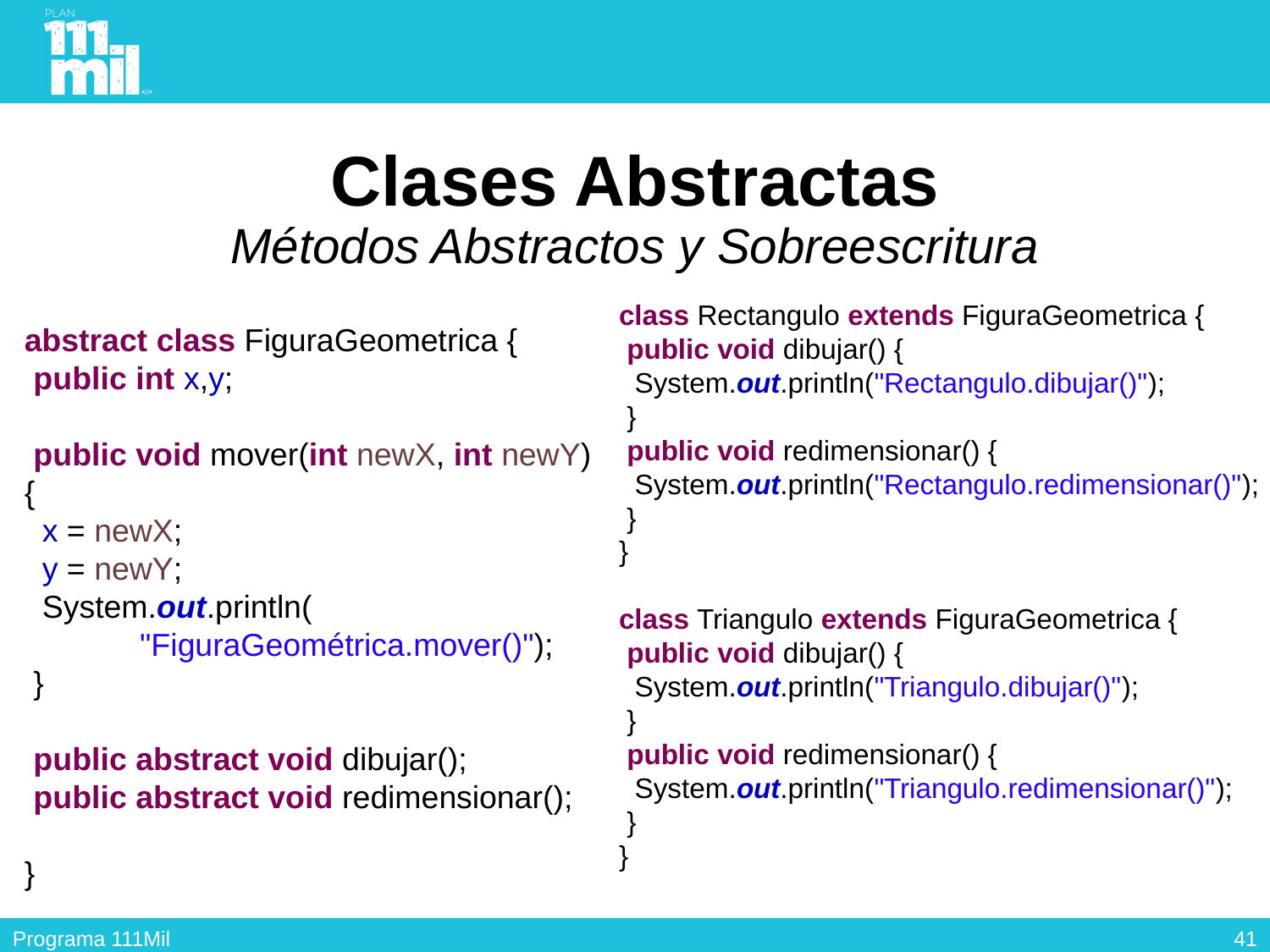

# Clases Abstractas Métodos Abstractos y Sobreescritura
class Rectangulo extends FiguraGeometrica {
 public void dibujar() {
  System.out.println("Rectangulo.dibujar()");
 }
 public void redimensionar() {
  System.out.println("Rectangulo.redimensionar()");
 }
}

class Triangulo extends FiguraGeometrica {
 public void dibujar() {
  System.out.println("Triangulo.dibujar()");
 }
 public void redimensionar() {
  System.out.println("Triangulo.redimensionar()");
 }
}
abstract class FiguraGeometrica {
 public int x,y;

 public void mover(int newX, int newY) {
  x = newX;
  y = newY;
  System.out.println(
             "FiguraGeométrica.mover()");
 }

 public abstract void dibujar();
 public abstract void redimensionar();

}
41
Programa 111Mil